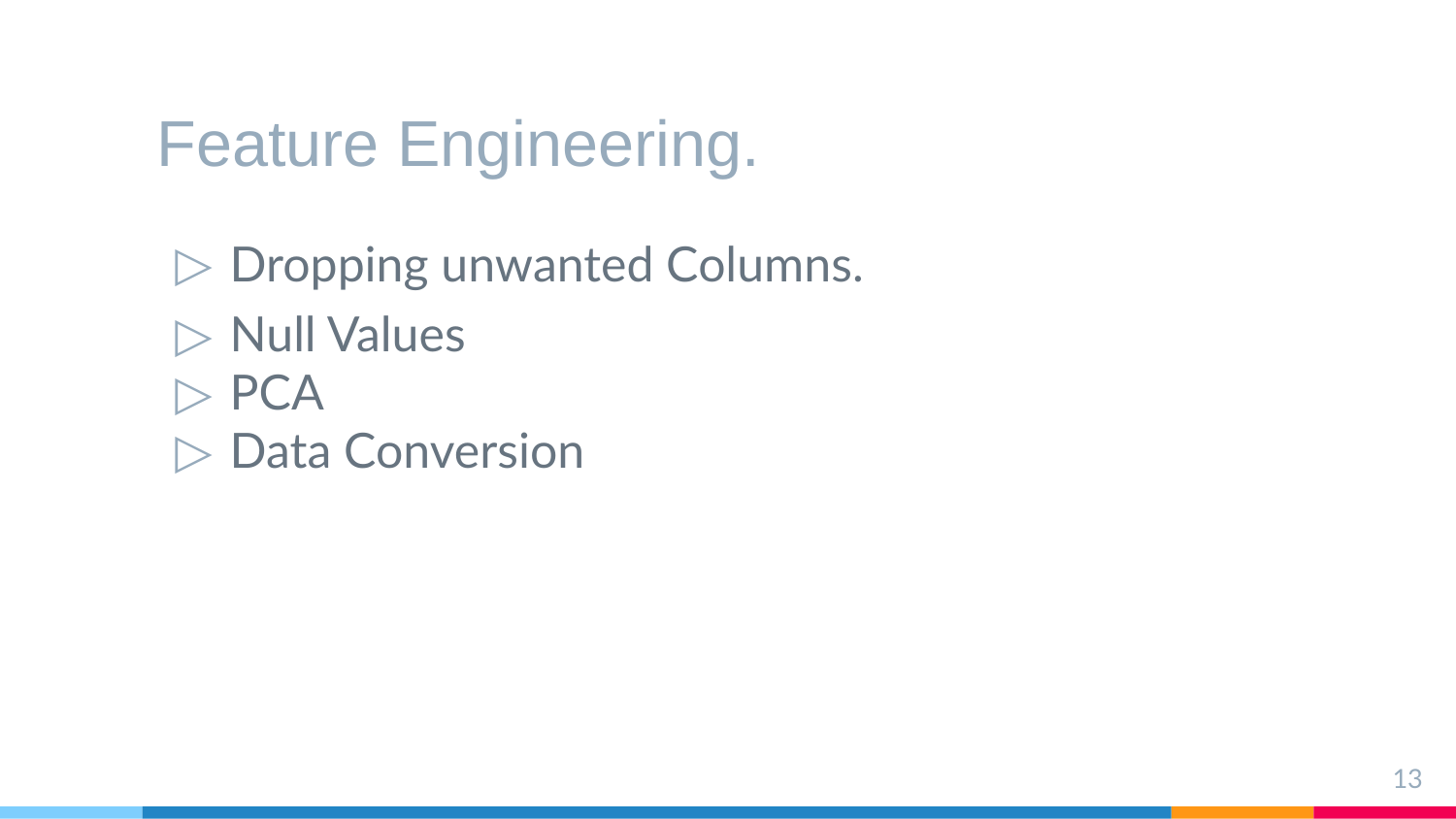

# Feature Engineering.
Dropping unwanted Columns.
Null Values
PCA
Data Conversion
13